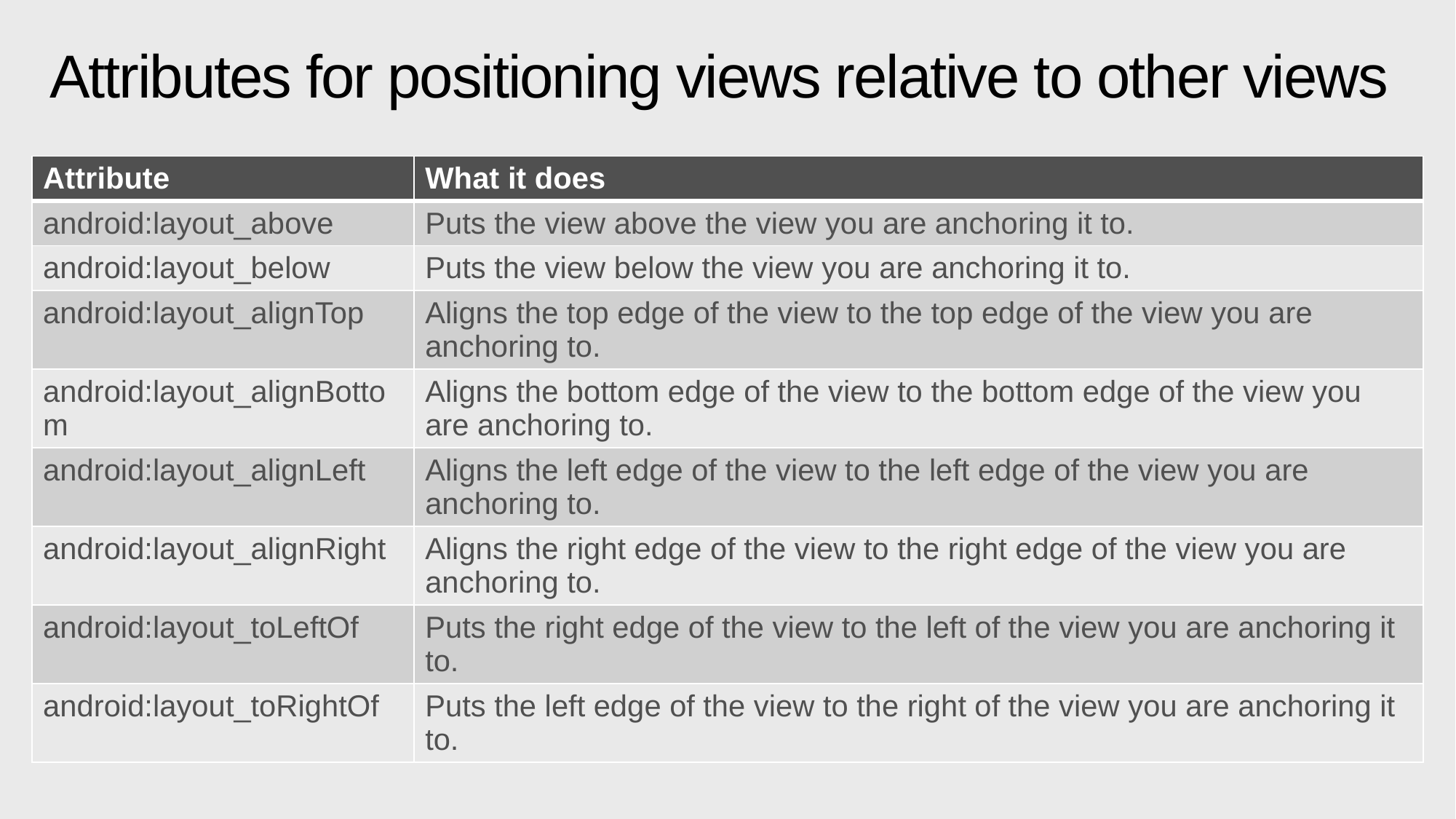

# Attributes for positioning views relative to other views
| Attribute | What it does |
| --- | --- |
| android:layout\_above | Puts the view above the view you are anchoring it to. |
| android:layout\_below | Puts the view below the view you are anchoring it to. |
| android:layout\_alignTop | Aligns the top edge of the view to the top edge of the view you are anchoring to. |
| android:layout\_alignBottom | Aligns the bottom edge of the view to the bottom edge of the view you are anchoring to. |
| android:layout\_alignLeft | Aligns the left edge of the view to the left edge of the view you are anchoring to. |
| android:layout\_alignRight | Aligns the right edge of the view to the right edge of the view you are anchoring to. |
| android:layout\_toLeftOf | Puts the right edge of the view to the left of the view you are anchoring it to. |
| android:layout\_toRightOf | Puts the left edge of the view to the right of the view you are anchoring it to. |